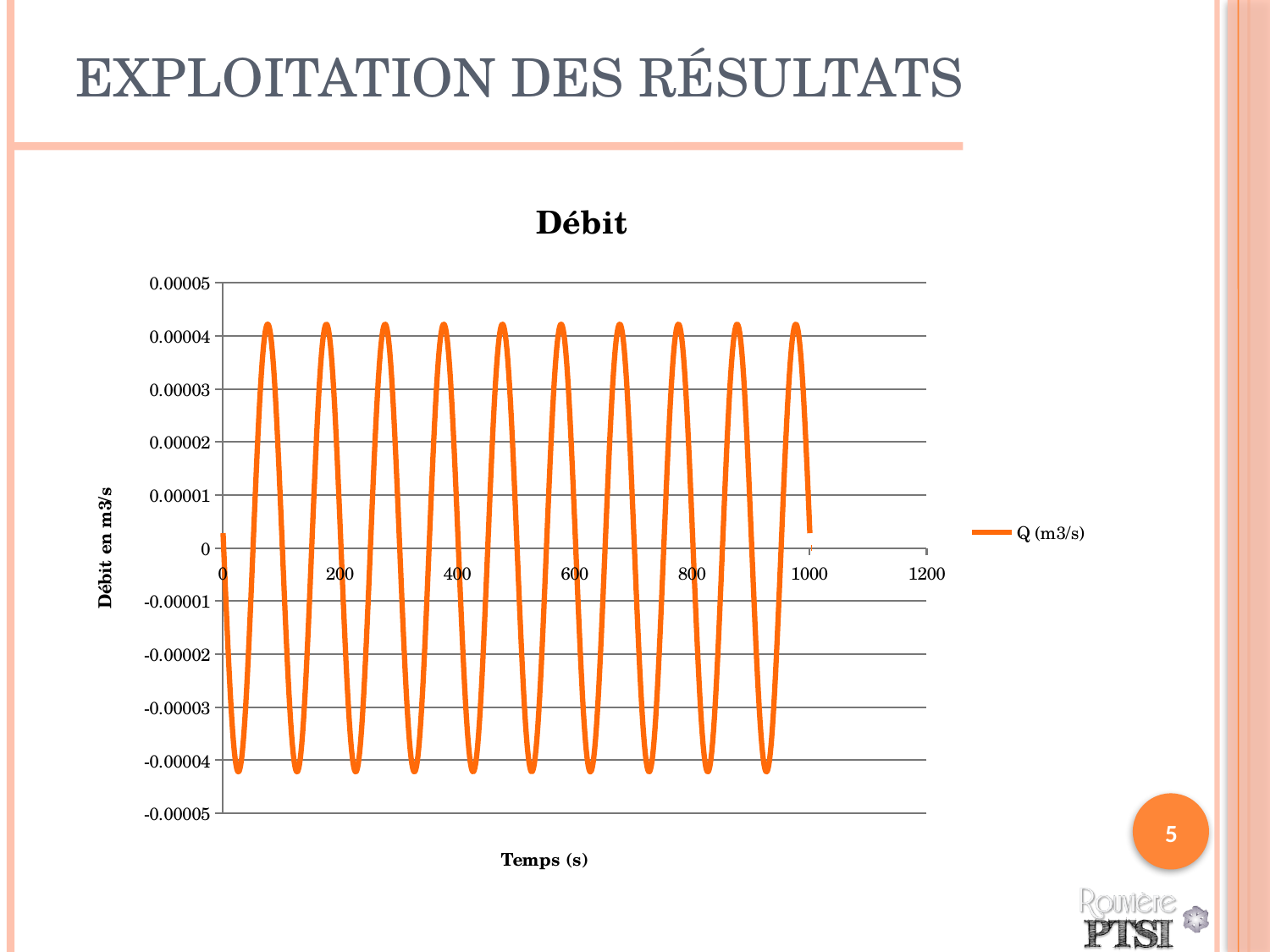

# Exploitation des résultats

### Chart: Débit

| Category | Q (m3/s) |
|---|---|
5